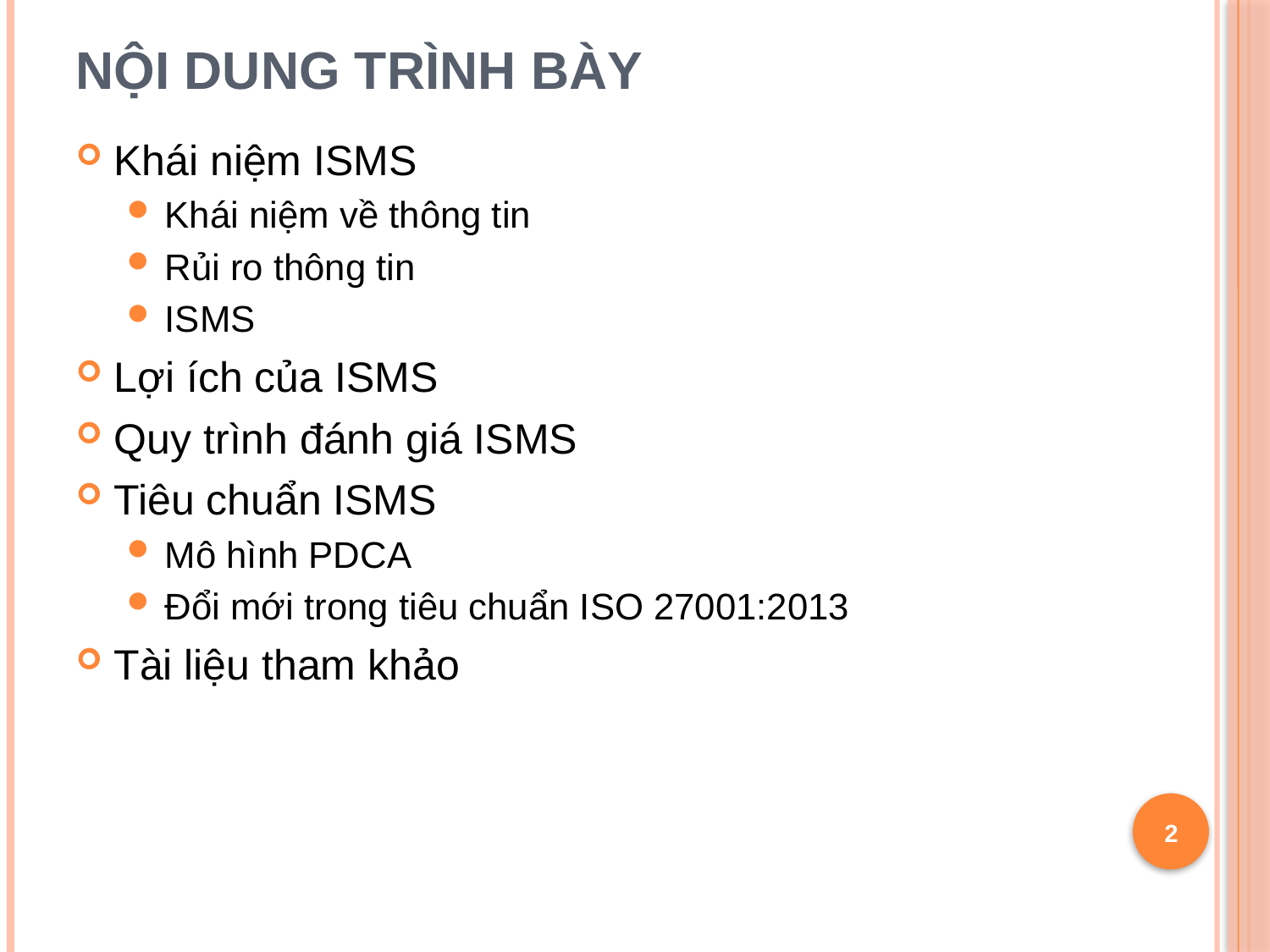

# NỘI DUNG TRÌNH BÀY
Khái niệm ISMS
Khái niệm về thông tin
Rủi ro thông tin
ISMS
Lợi ích của ISMS
Quy trình đánh giá ISMS
Tiêu chuẩn ISMS
Mô hình PDCA
Đổi mới trong tiêu chuẩn ISO 27001:2013
Tài liệu tham khảo

2